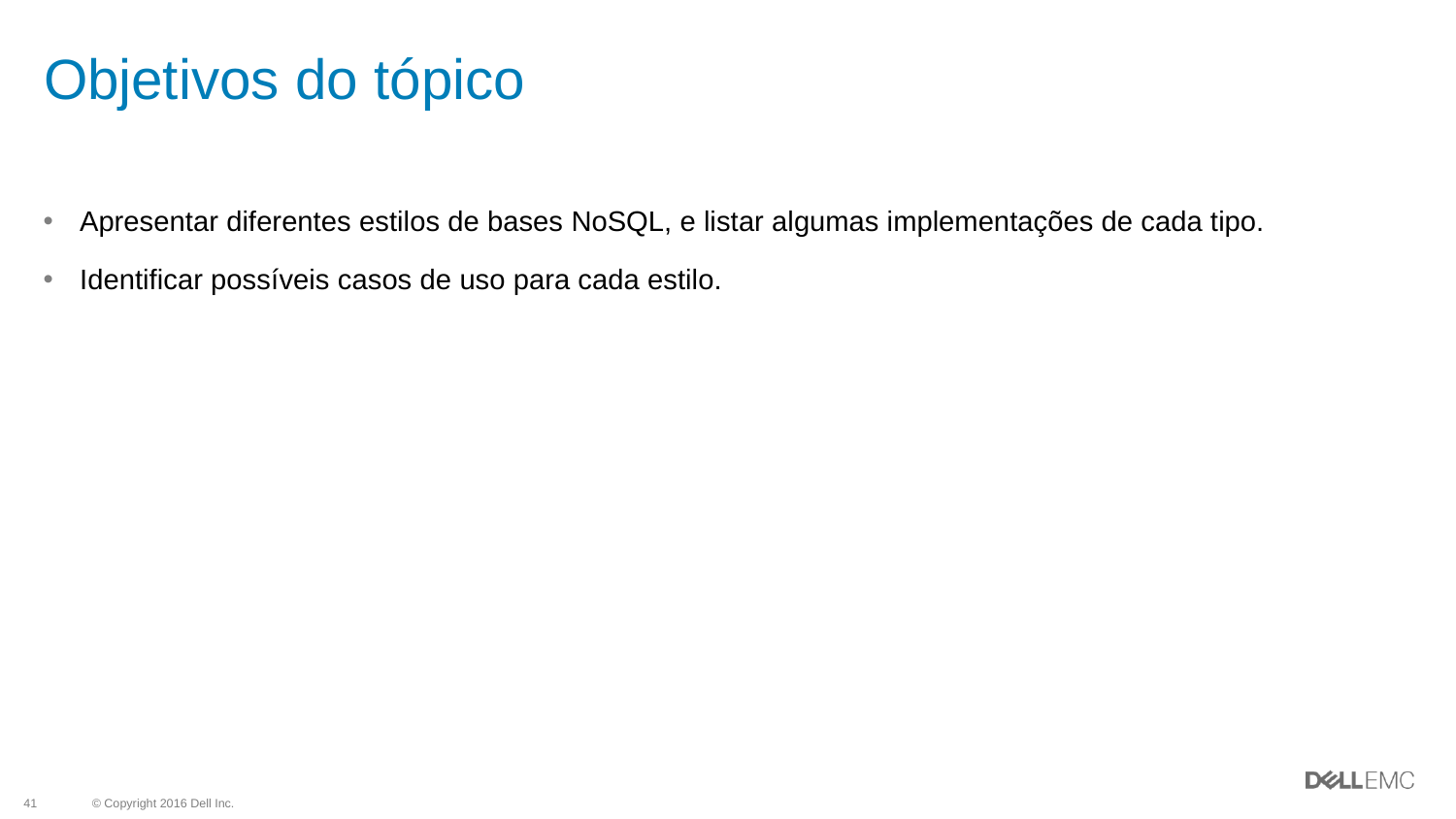

# Objetivos do tópico
Apresentar diferentes estilos de bases NoSQL, e listar algumas implementações de cada tipo.
Identificar possíveis casos de uso para cada estilo.